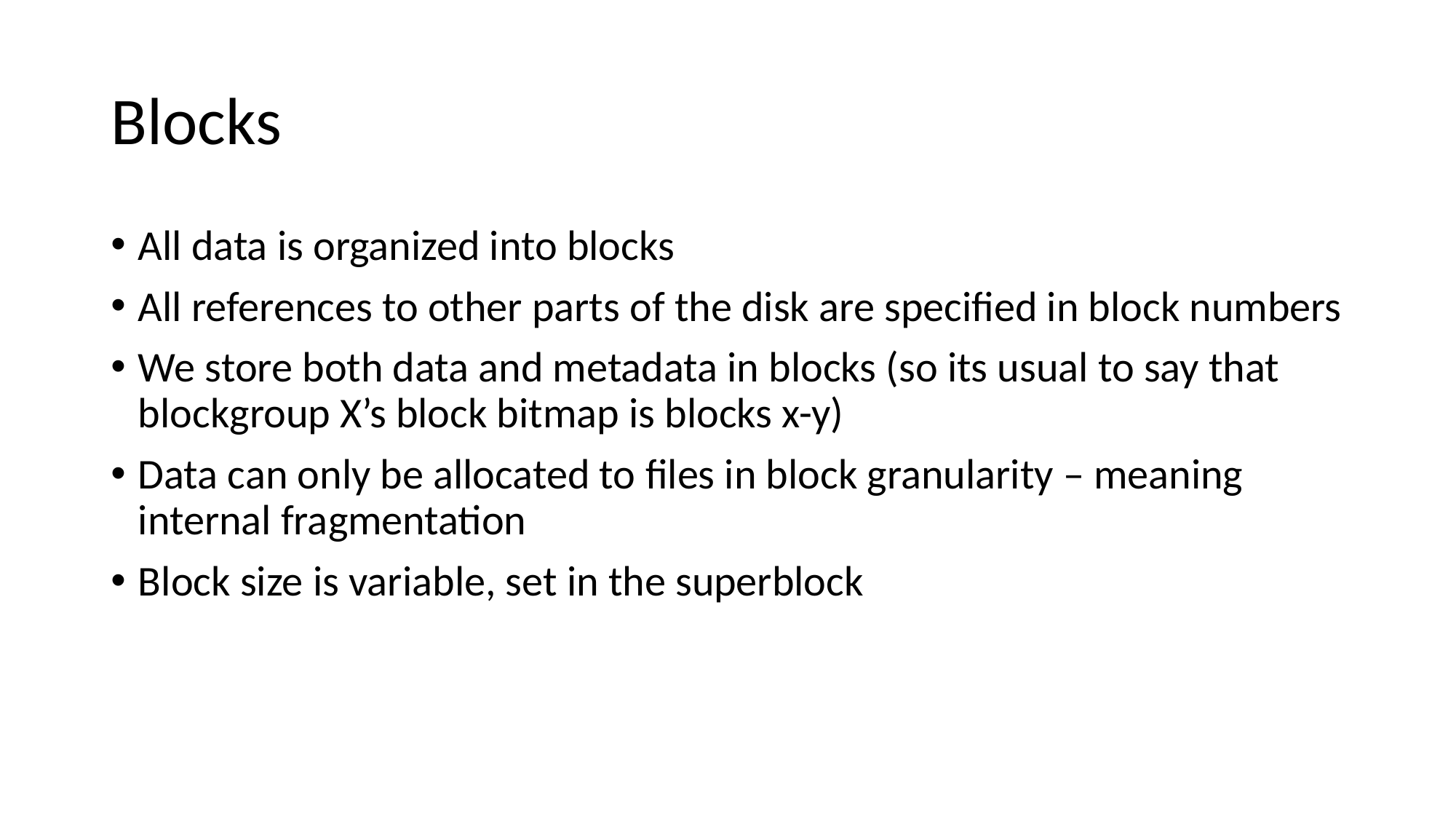

# Blocks
All data is organized into blocks
All references to other parts of the disk are specified in block numbers
We store both data and metadata in blocks (so its usual to say that blockgroup X’s block bitmap is blocks x-y)
Data can only be allocated to files in block granularity – meaning internal fragmentation
Block size is variable, set in the superblock